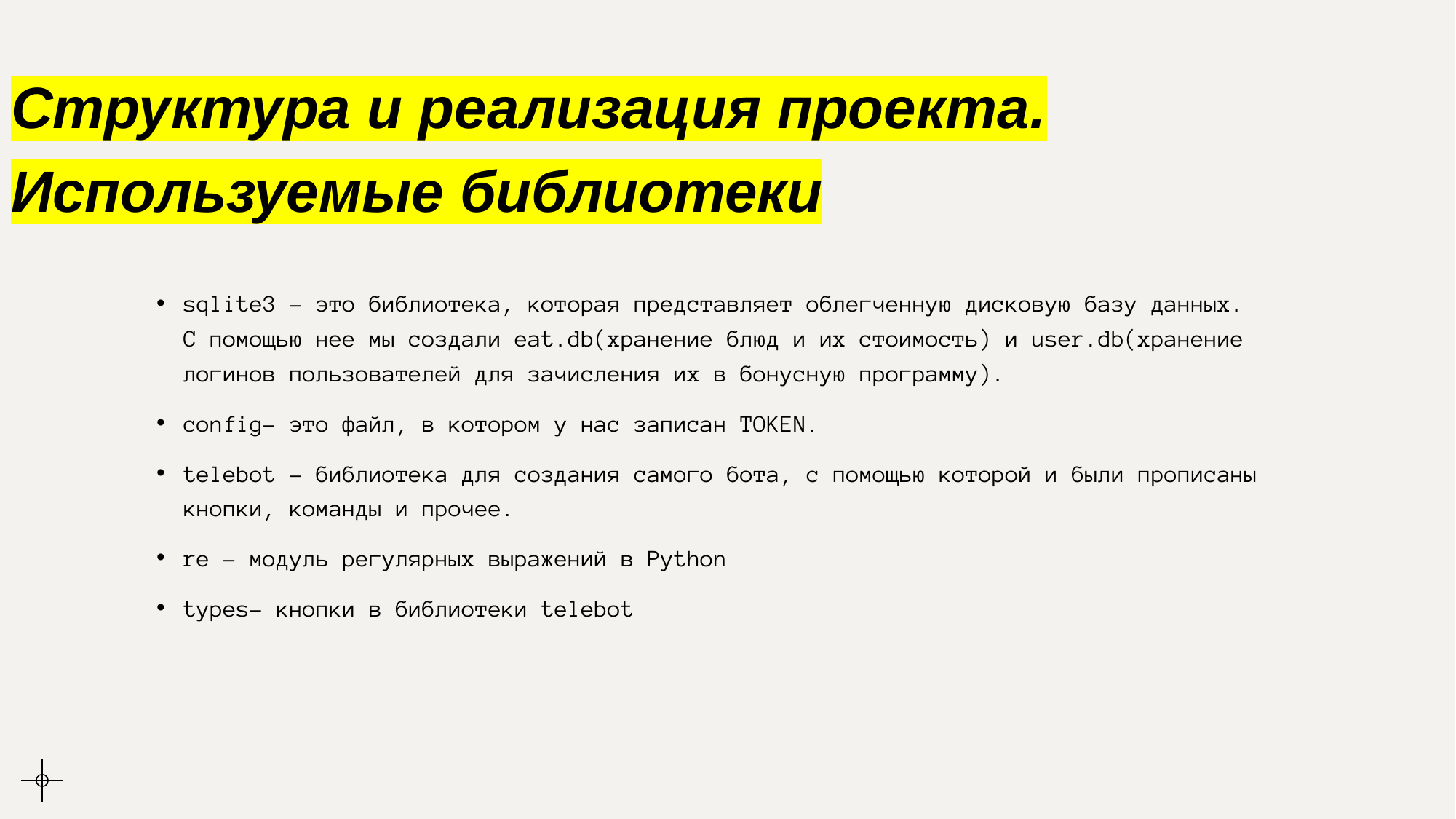

# Структура и реализация проекта. Используемые библиотеки

sqlite3 - это библиотека, которая представляет облегченную дисковую базу данных. С помощью нее мы создали eat.db(хранение блюд и их стоимость) и user.db(хранение логинов пользователей для зачисления их в бонусную программу).
config- это файл, в котором у нас записан TOKEN.
telebot - библиотека для создания самого бота, с помощью которой и были прописаны кнопки, команды и прочее.
re - модуль регулярных выражений в Python
types- кнопки в библиотеки telebot